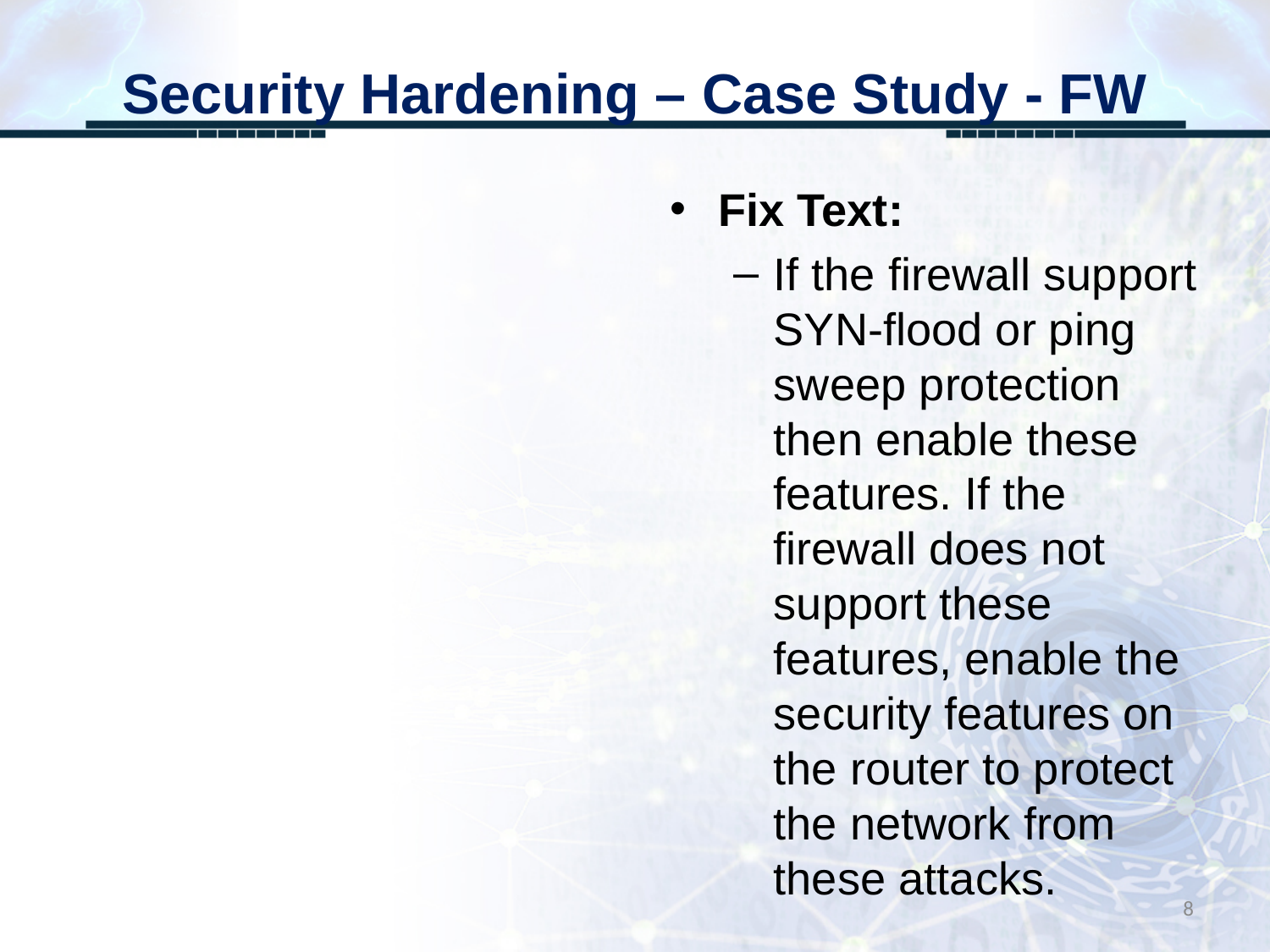

# Security Hardening – Case Study - FW
Fix Text:
If the firewall support SYN-flood or ping sweep protection then enable these features. If the firewall does not support these features, enable the security features on the router to protect the network from these attacks.
8